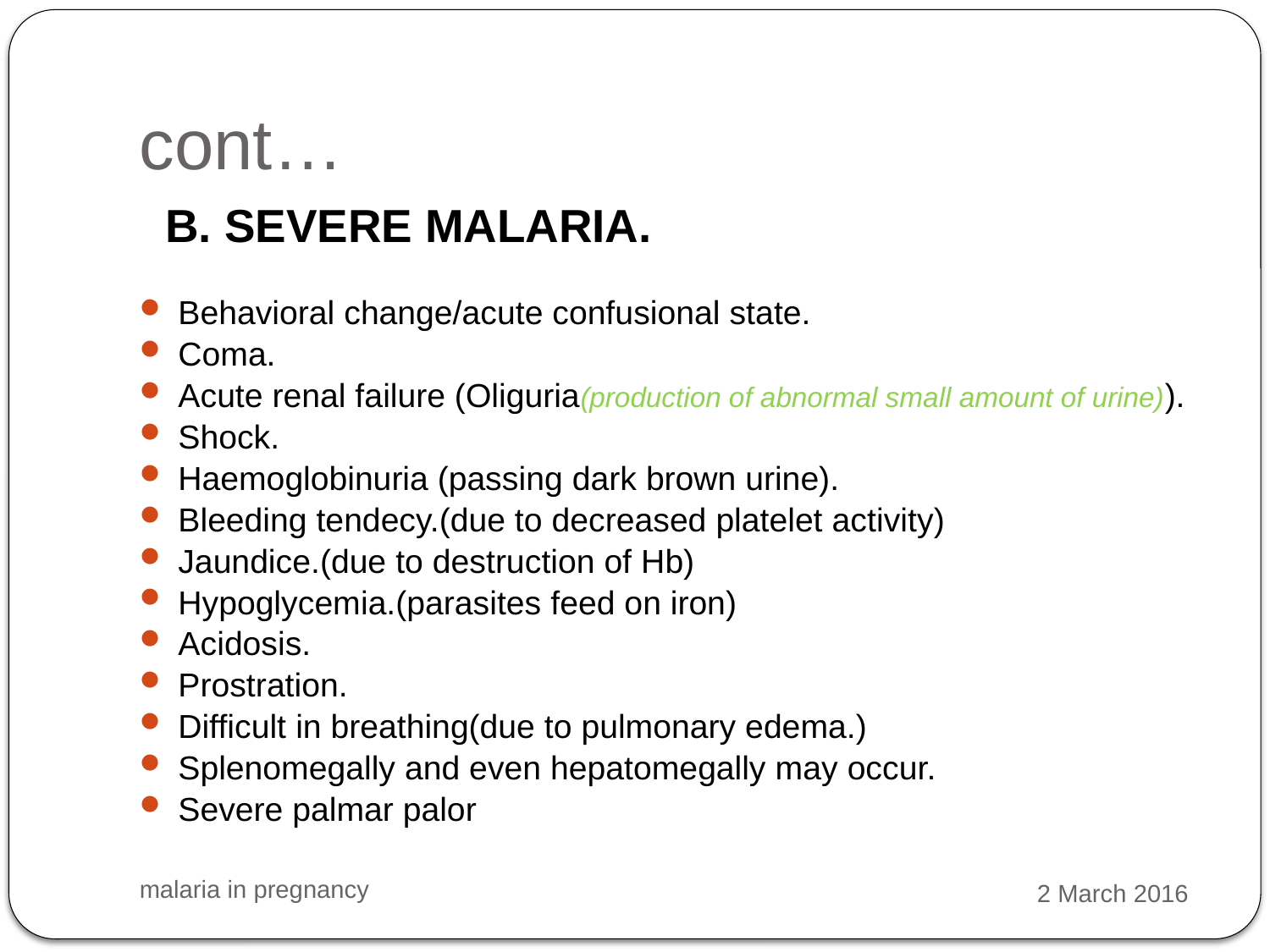

# cont…
  B. SEVERE MALARIA.

Behavioral change/acute confusional state.
Coma.
Acute renal failure (Oliguria(production of abnormal small amount of urine)).
Shock.
Haemoglobinuria (passing dark brown urine).
Bleeding tendecy.(due to decreased platelet activity)
Jaundice.(due to destruction of Hb)
Hypoglycemia.(parasites feed on iron)
Acidosis.
Prostration.
Difficult in breathing(due to pulmonary edema.)
Splenomegally and even hepatomegally may occur.
Severe palmar palor

malaria in pregnancy
2 March 2016
17